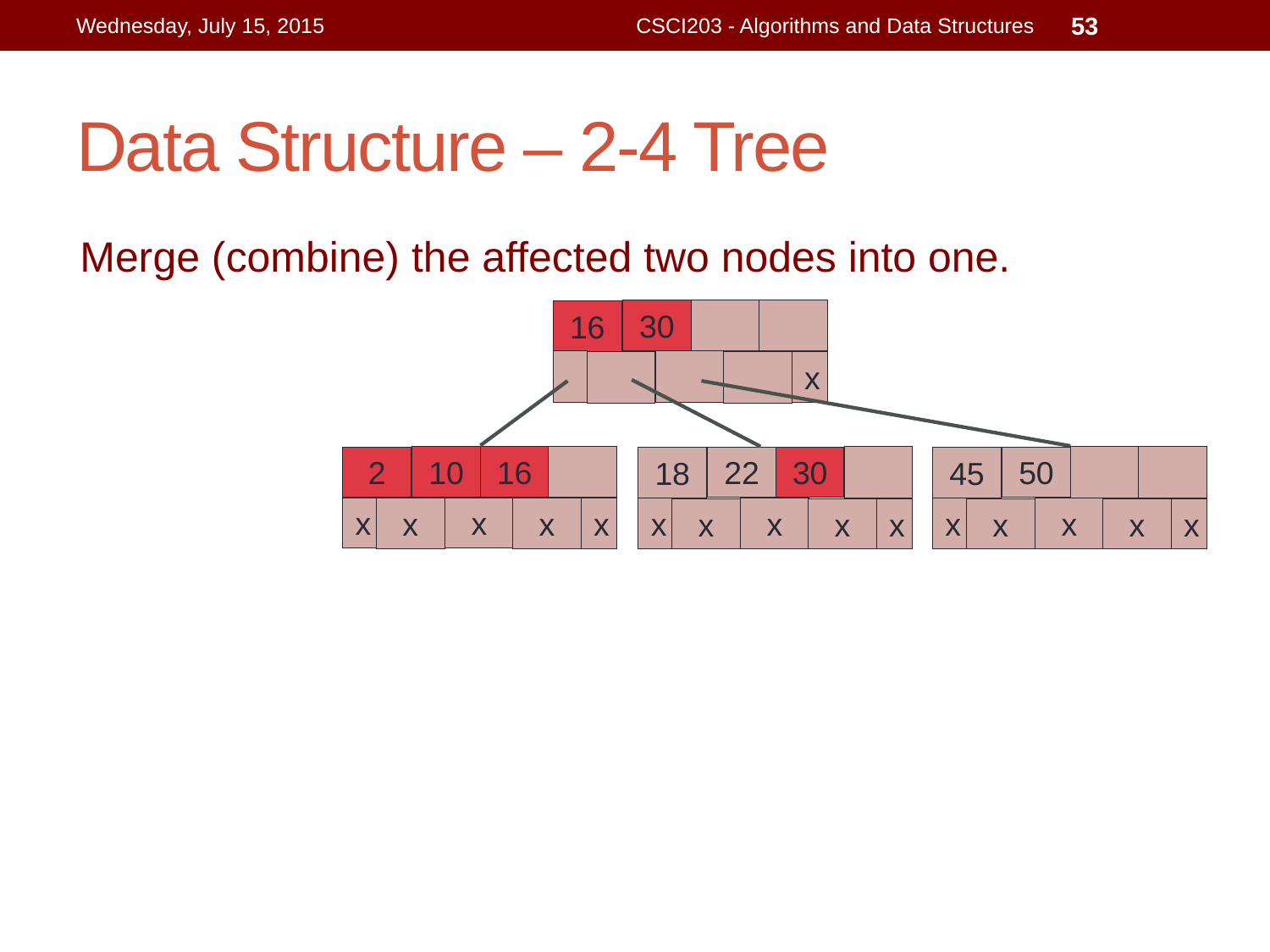

Wednesday, July 15, 2015
CSCI203 - Algorithms and Data Structures
53
# Data Structure – 2-4 Tree
Merge (combine) the affected two nodes into one.
30

16

x
10
16

2
x
x
x
x
x
22
30

18
x
x
x
x
x
50

45
x
x
x
x
x